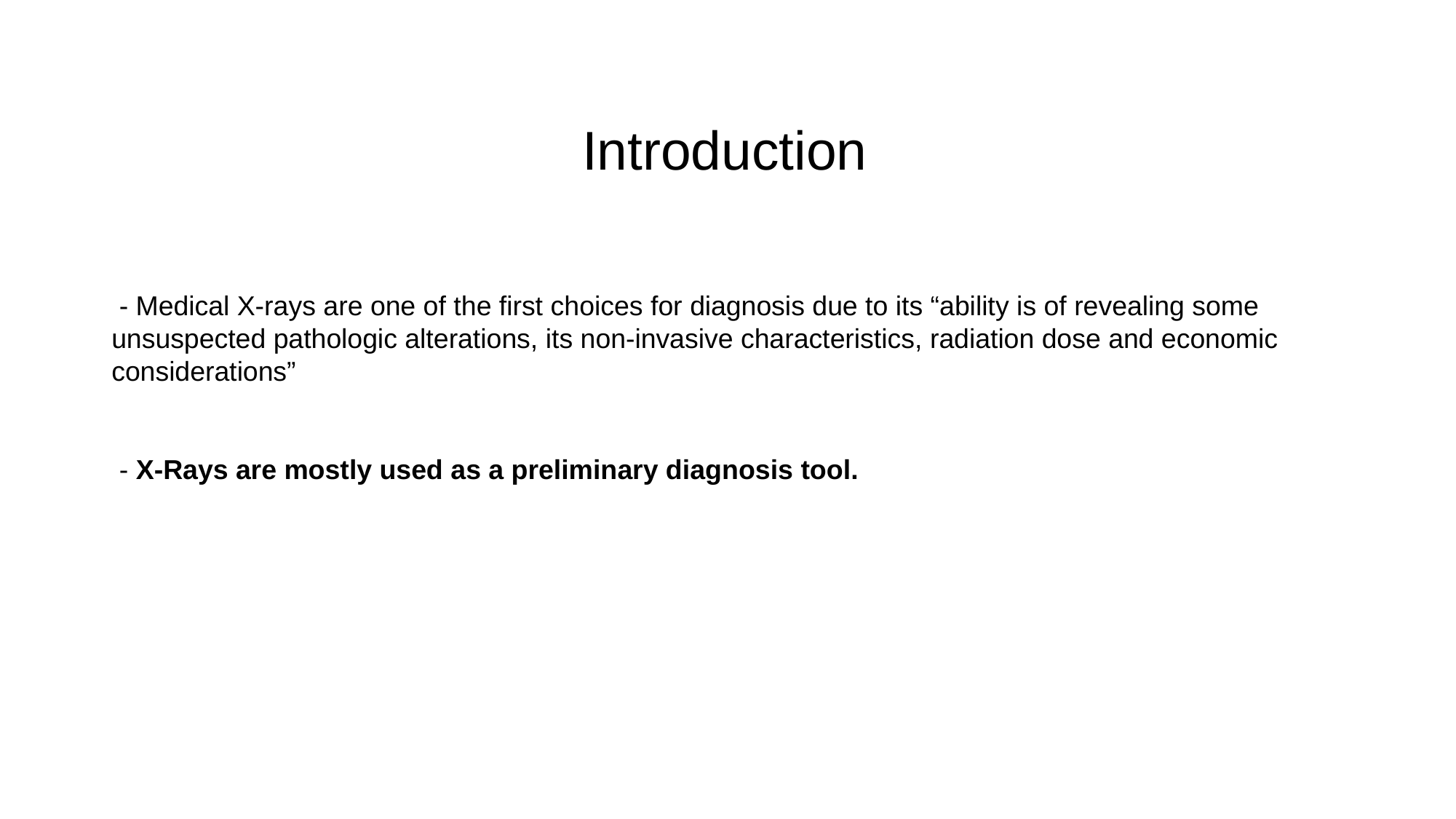

Introduction
 - Medical X-rays are one of the ﬁrst choices for diagnosis due to its “ability is of revealing some
unsuspected pathologic alterations, its non-invasive characteristics, radiation dose and economic
considerations”

 - X-Rays are mostly used as a preliminary diagnosis tool.